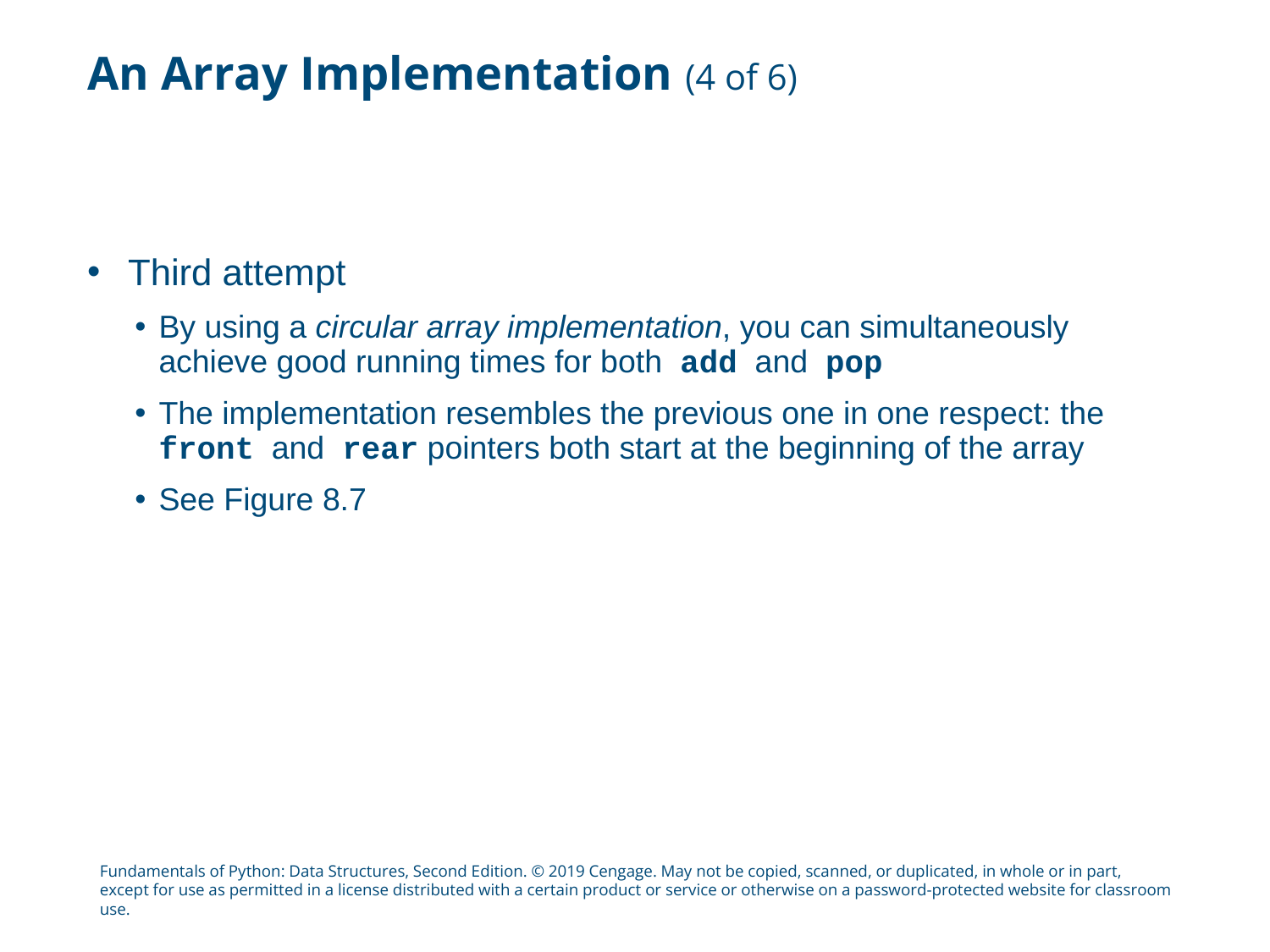

# An Array Implementation (4 of 6)
Third attempt
By using a circular array implementation, you can simultaneously achieve good running times for both  add  and  pop
The implementation resembles the previous one in one respect: the  front  and  rear pointers both start at the beginning of the array
See Figure 8.7
Fundamentals of Python: Data Structures, Second Edition. © 2019 Cengage. May not be copied, scanned, or duplicated, in whole or in part, except for use as permitted in a license distributed with a certain product or service or otherwise on a password-protected website for classroom use.